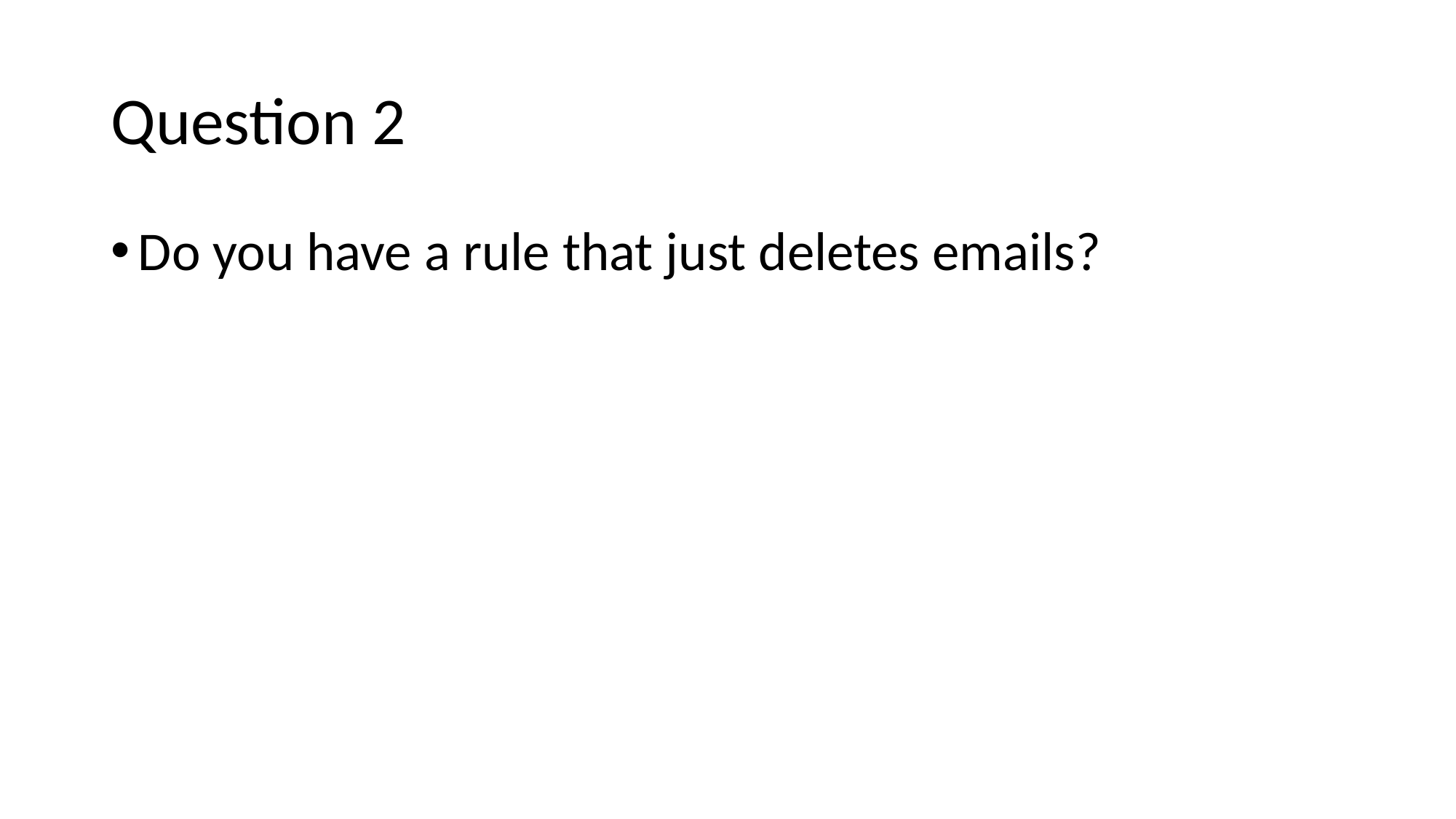

# Question 2
Do you have a rule that just deletes emails?